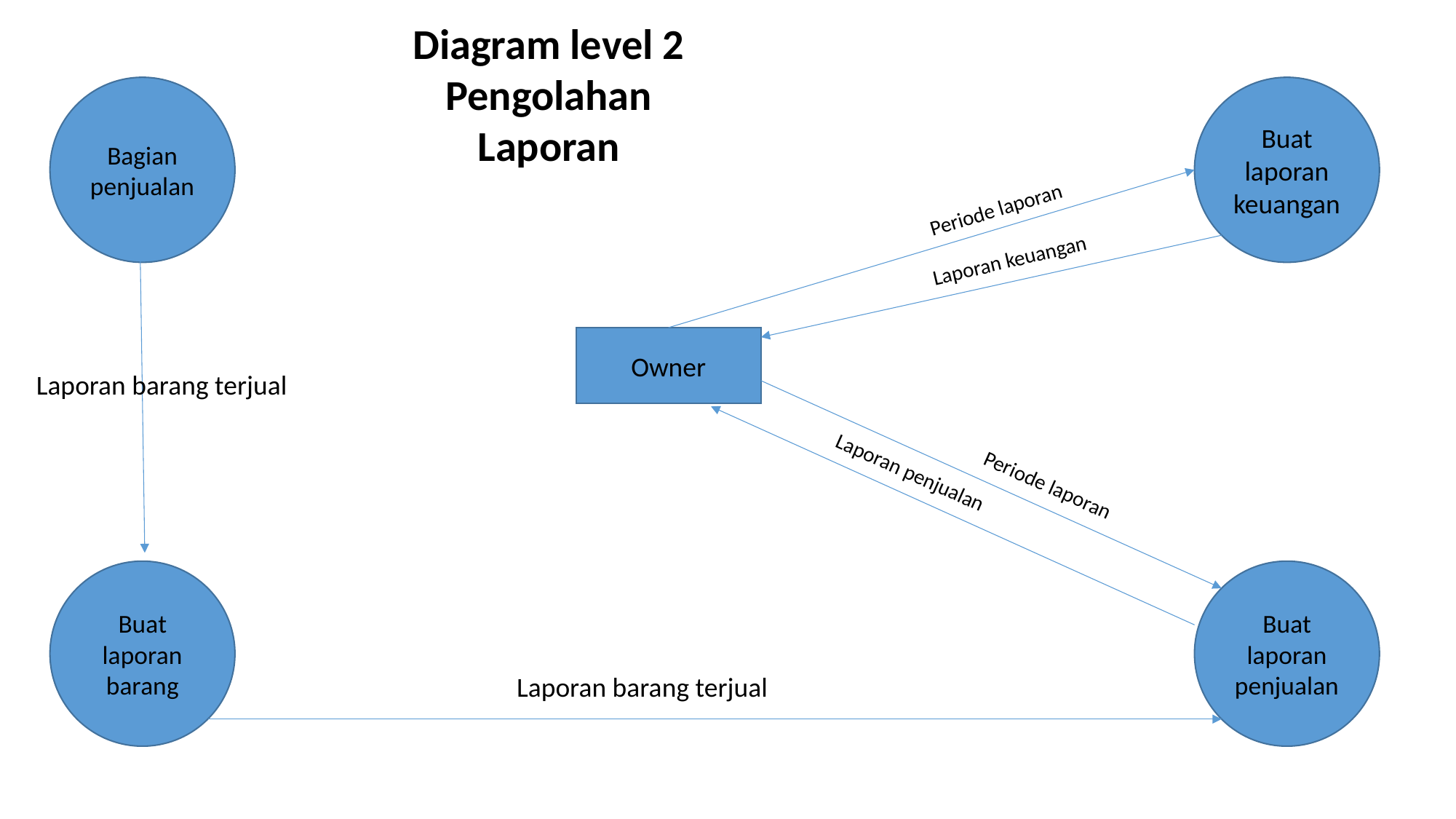

Diagram level 2
Pengolahan Laporan
Bagian
penjualan
Buat
laporan keuangan
Periode laporan
Laporan keuangan
Owner
Laporan barang terjual
Laporan penjualan
Periode laporan
Buat
laporan barang
Buat
laporan penjualan
Laporan barang terjual